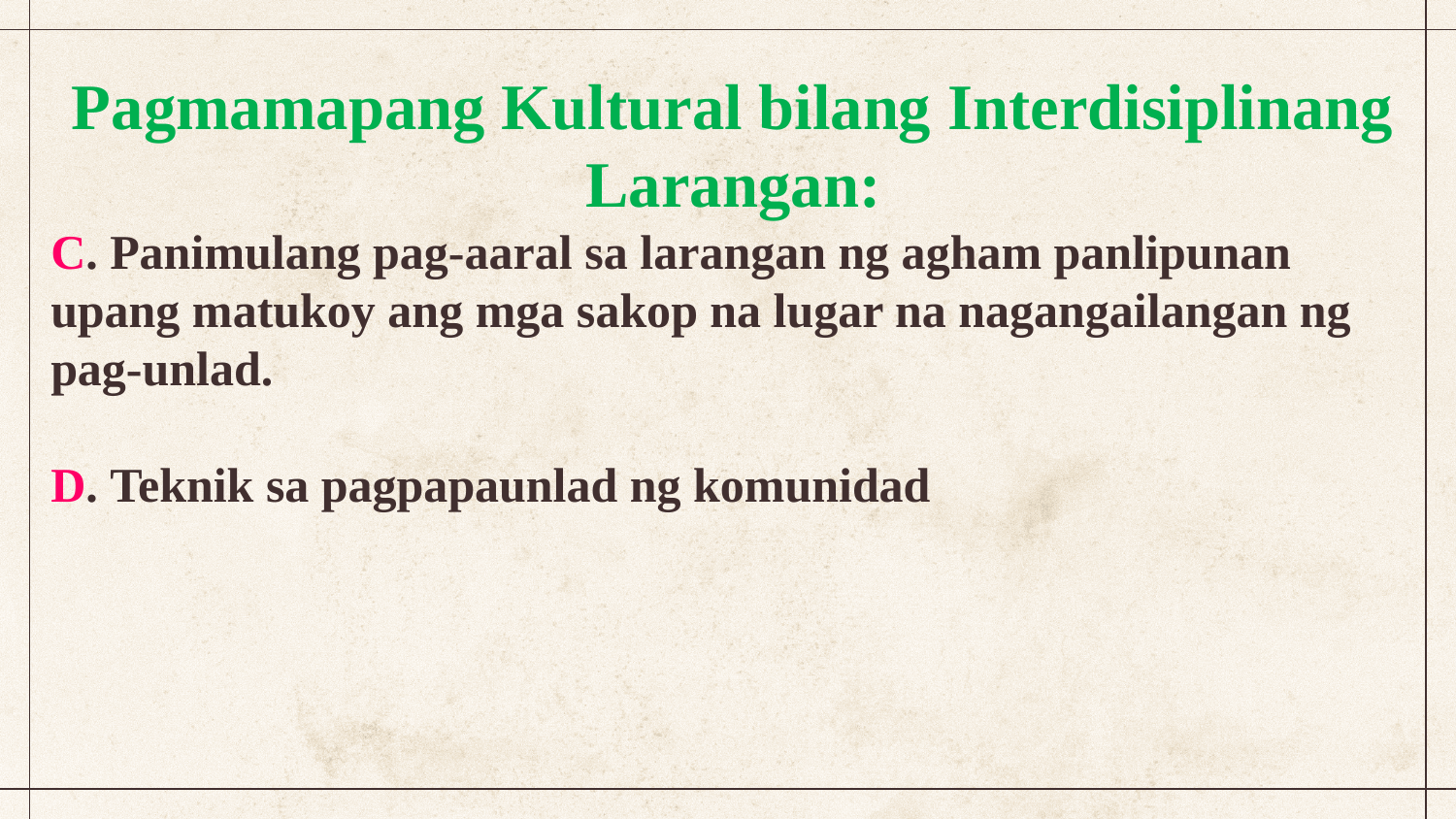

Pagmamapang Kultural bilang Interdisiplinang Larangan:
C. Panimulang pag-aaral sa larangan ng agham panlipunan upang matukoy ang mga sakop na lugar na nagangailangan ng pag-unlad.

D. Teknik sa pagpapaunlad ng komunidad